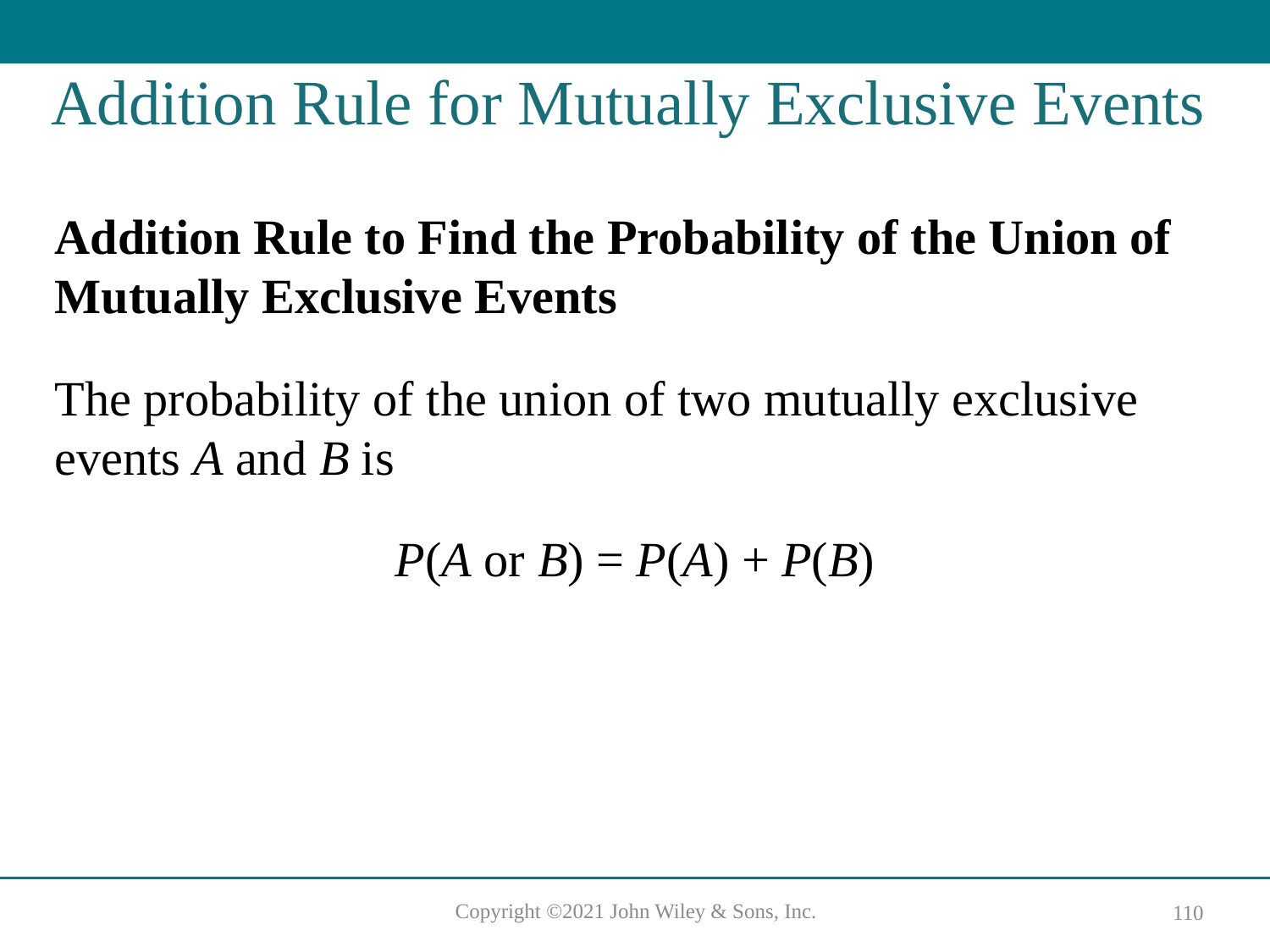

# Addition Rule for Mutually Exclusive Events
Addition Rule to Find the Probability of the Union of Mutually Exclusive Events
The probability of the union of two mutually exclusive events A and B is
P(A or B) = P(A) + P(B)